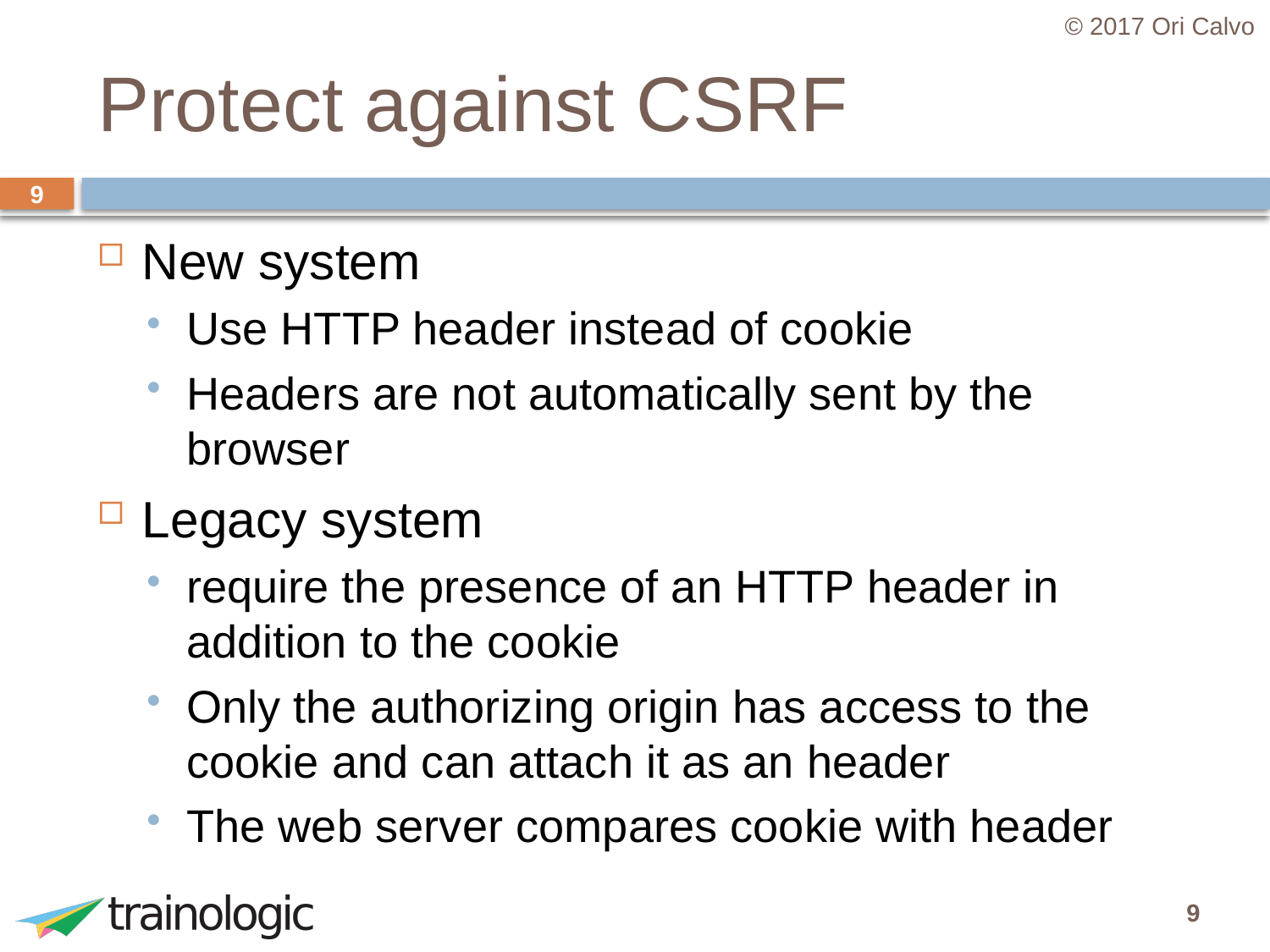

© 2017 Ori Calvo
# Protect against CSRF
9
New system
Use HTTP header instead of cookie
Headers are not automatically sent by the browser
Legacy system
require the presence of an HTTP header in addition to the cookie
Only the authorizing origin has access to the cookie and can attach it as an header
The web server compares cookie with header